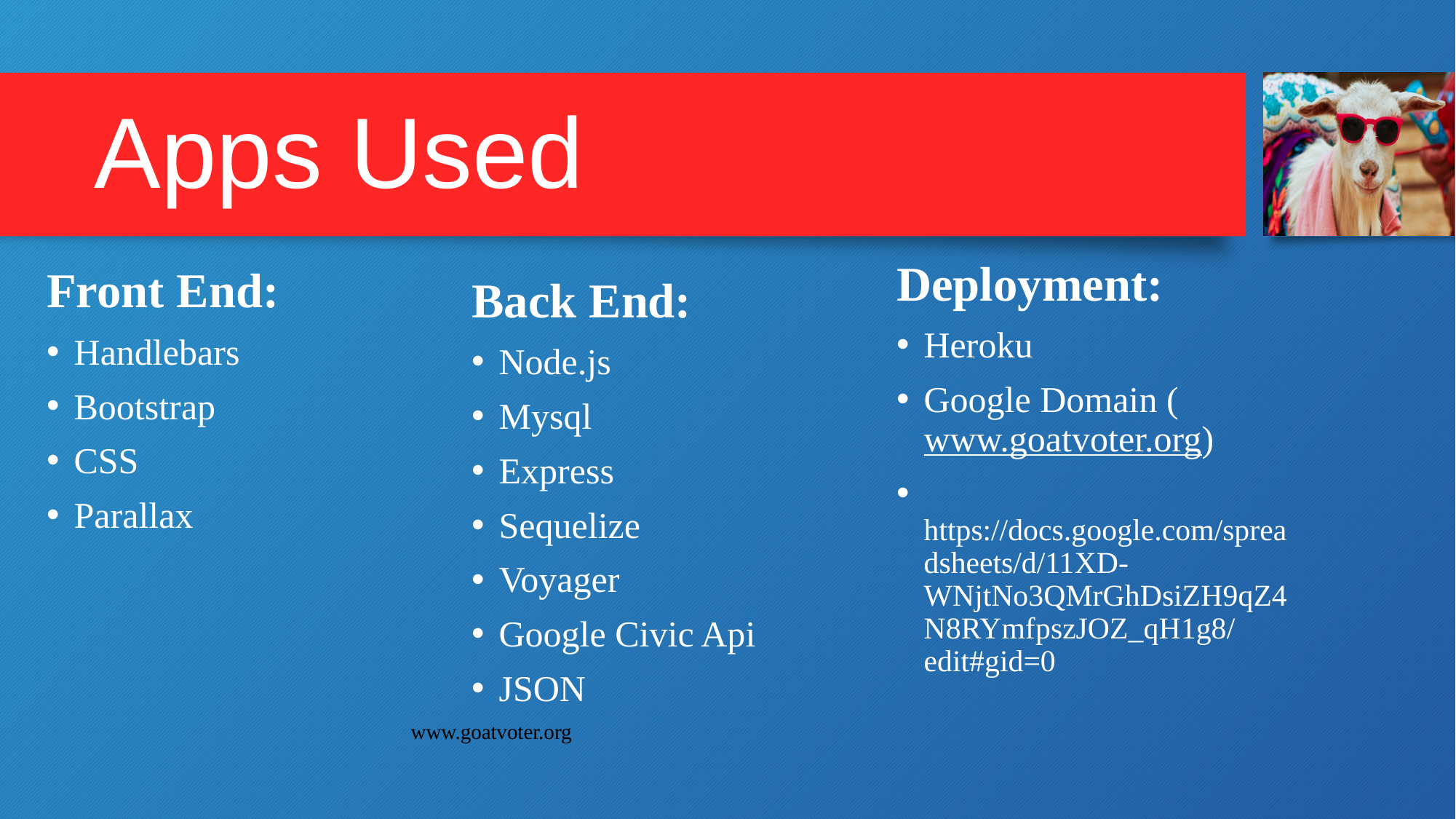

#
Apps Used

Deployment:
Heroku
Google Domain (www.goatvoter.org)
 https://docs.google.com/spreadsheets/d/11XD-WNjtNo3QMrGhDsiZH9qZ4N8RYmfpszJOZ_qH1g8/edit#gid=0

Front End:
Handlebars
Bootstrap
CSS
Parallax

Back End:
Node.js
Mysql
Express
Sequelize
Voyager
Google Civic Api
JSON

www.goatvoter.org